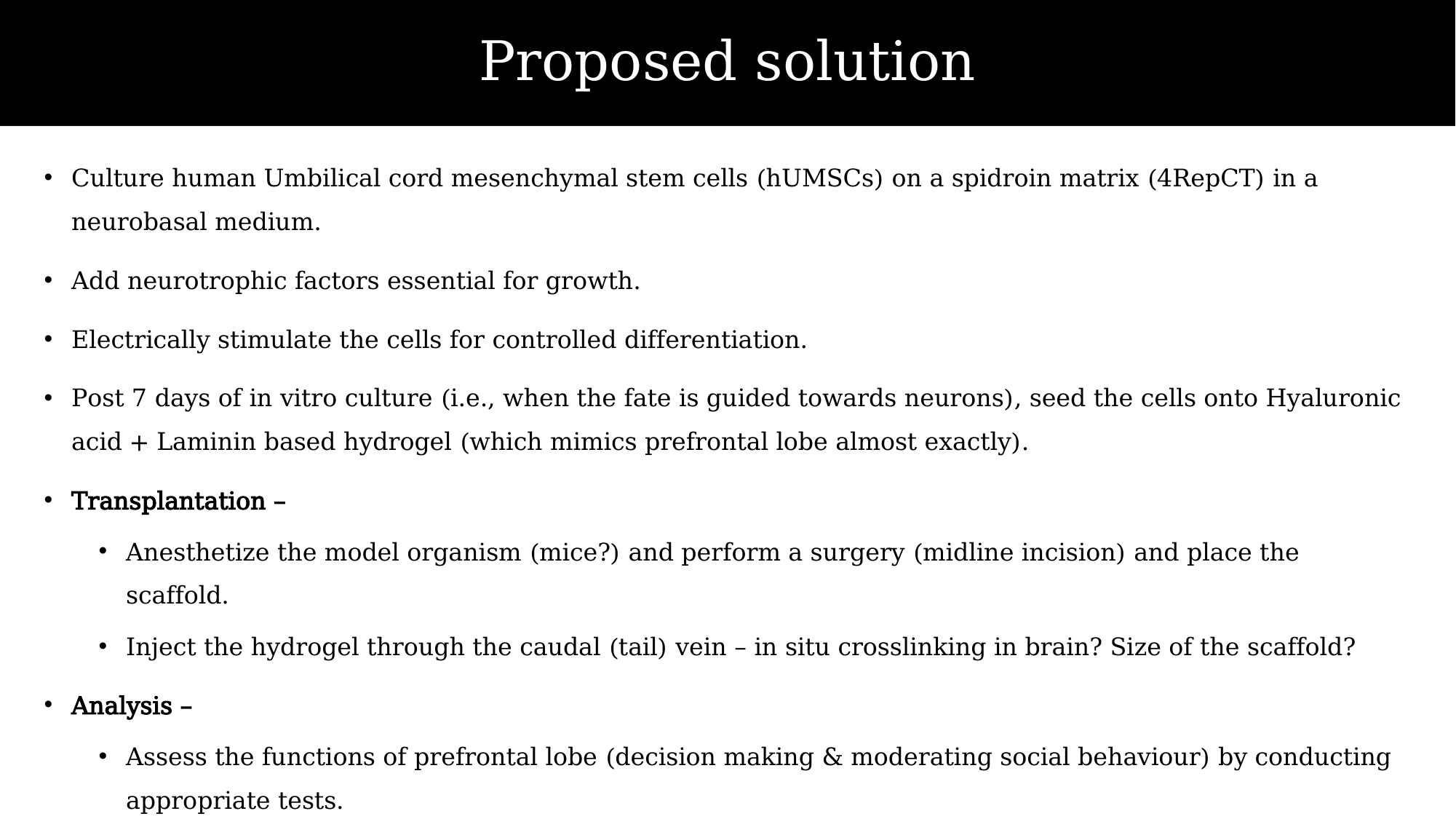

# Proposed solution
Culture human Umbilical cord mesenchymal stem cells (hUMSCs) on a spidroin matrix (4RepCT) in a neurobasal medium.
Add neurotrophic factors essential for growth.
Electrically stimulate the cells for controlled differentiation.
Post 7 days of in vitro culture (i.e., when the fate is guided towards neurons), seed the cells onto Hyaluronic acid + Laminin based hydrogel (which mimics prefrontal lobe almost exactly).
Transplantation –
Anesthetize the model organism (mice?) and perform a surgery (midline incision) and place the scaffold.
Inject the hydrogel through the caudal (tail) vein – in situ crosslinking in brain? Size of the scaffold?
Analysis –
Assess the functions of prefrontal lobe (decision making & moderating social behaviour) by conducting appropriate tests.
Histological analysis – sacrifice the mouse -> extract brain tissue and observe expression of Nestin, NCAM, NSE.
Isolate RNA, perform RNA sequencing and identify the genes that are upregulated/downregulated.